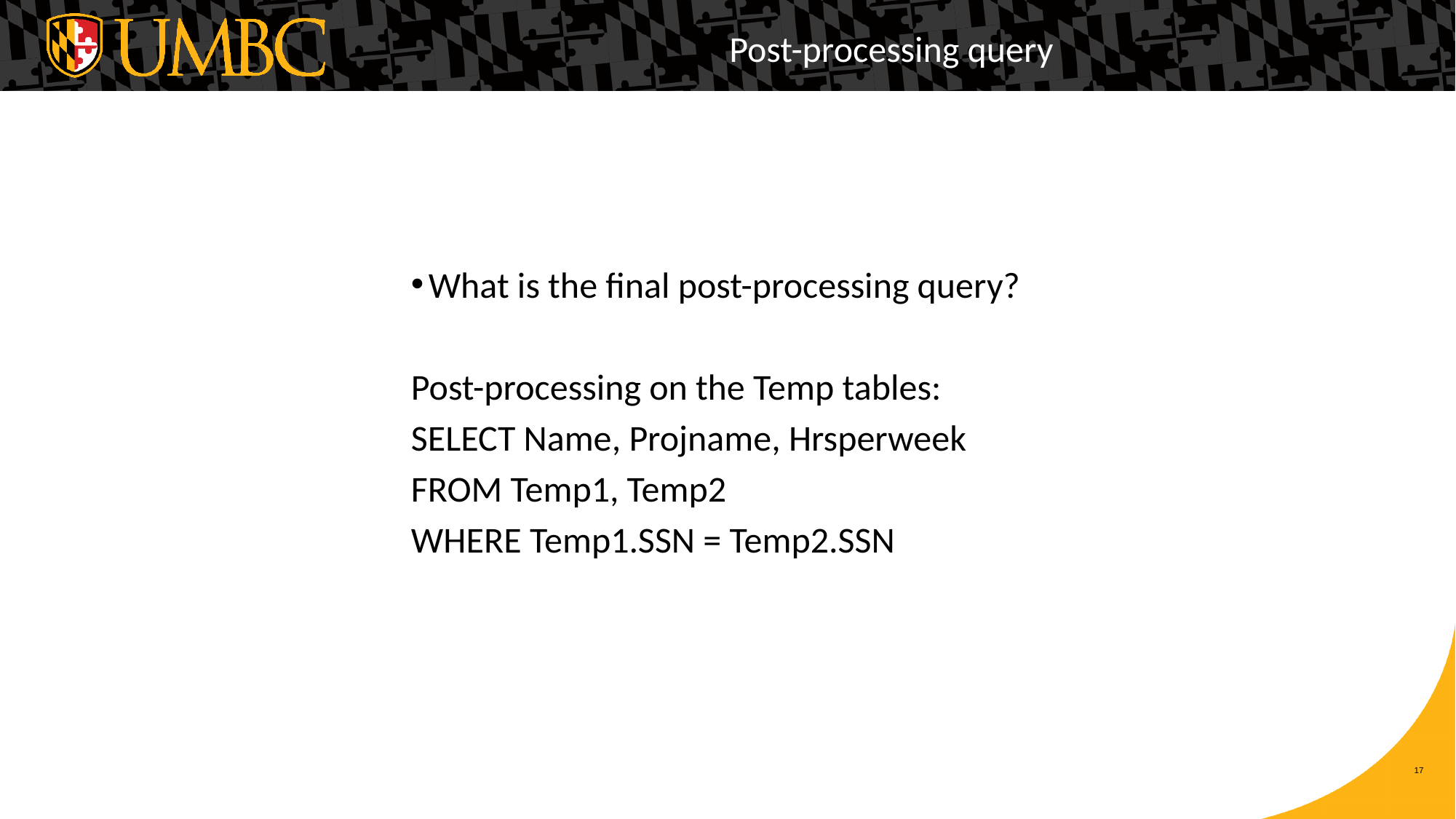

# Post-processing query
What is the final post-processing query?

Post-processing on the Temp tables:
SELECT Name, Projname, Hrsperweek
FROM Temp1, Temp2
WHERE Temp1.SSN = Temp2.SSN